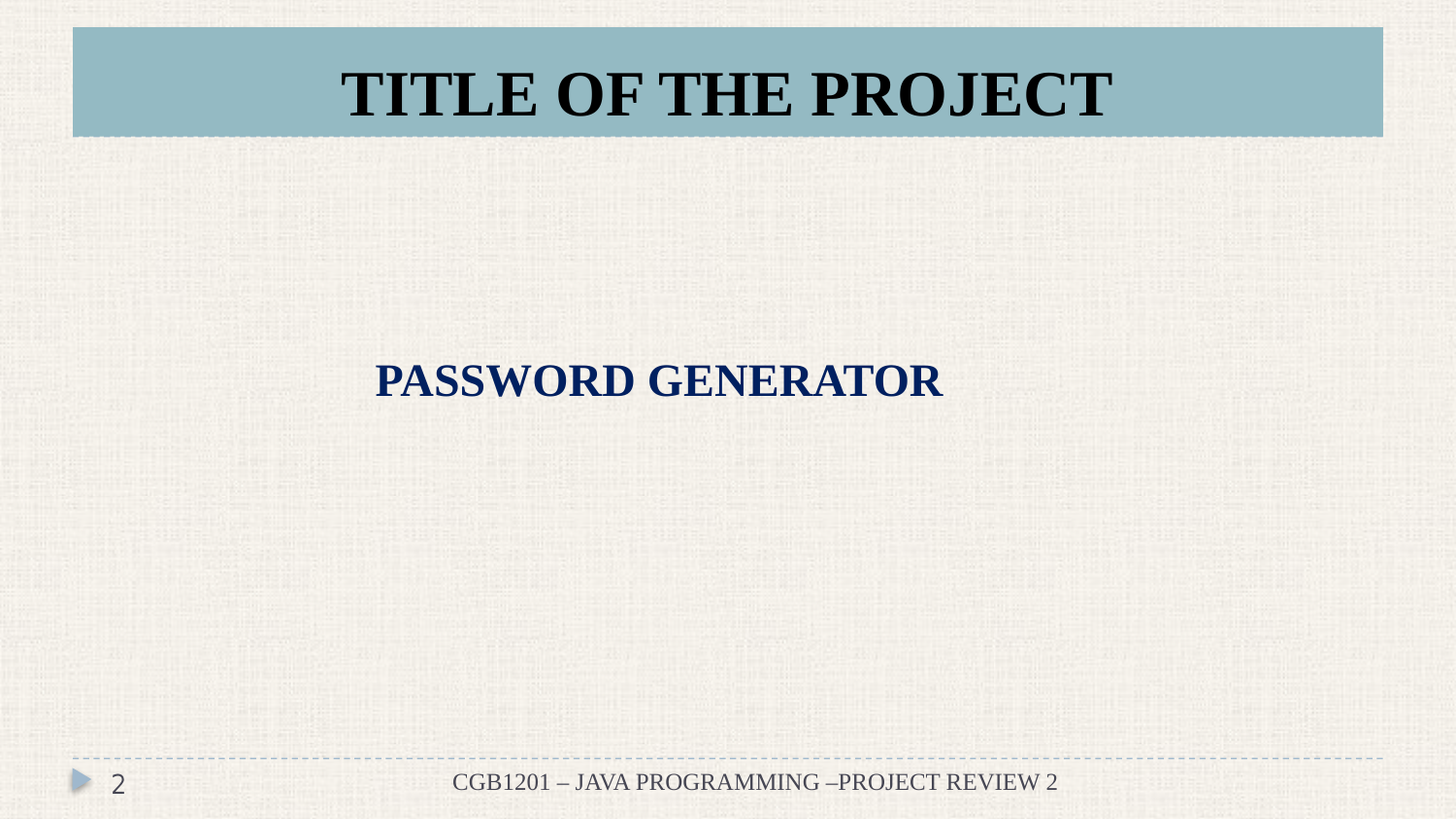

# TITLE OF THE PROJECT

                     PASSWORD GENERATOR

2
CGB1201 – JAVA PROGRAMMING –PROJECT REVIEW 2